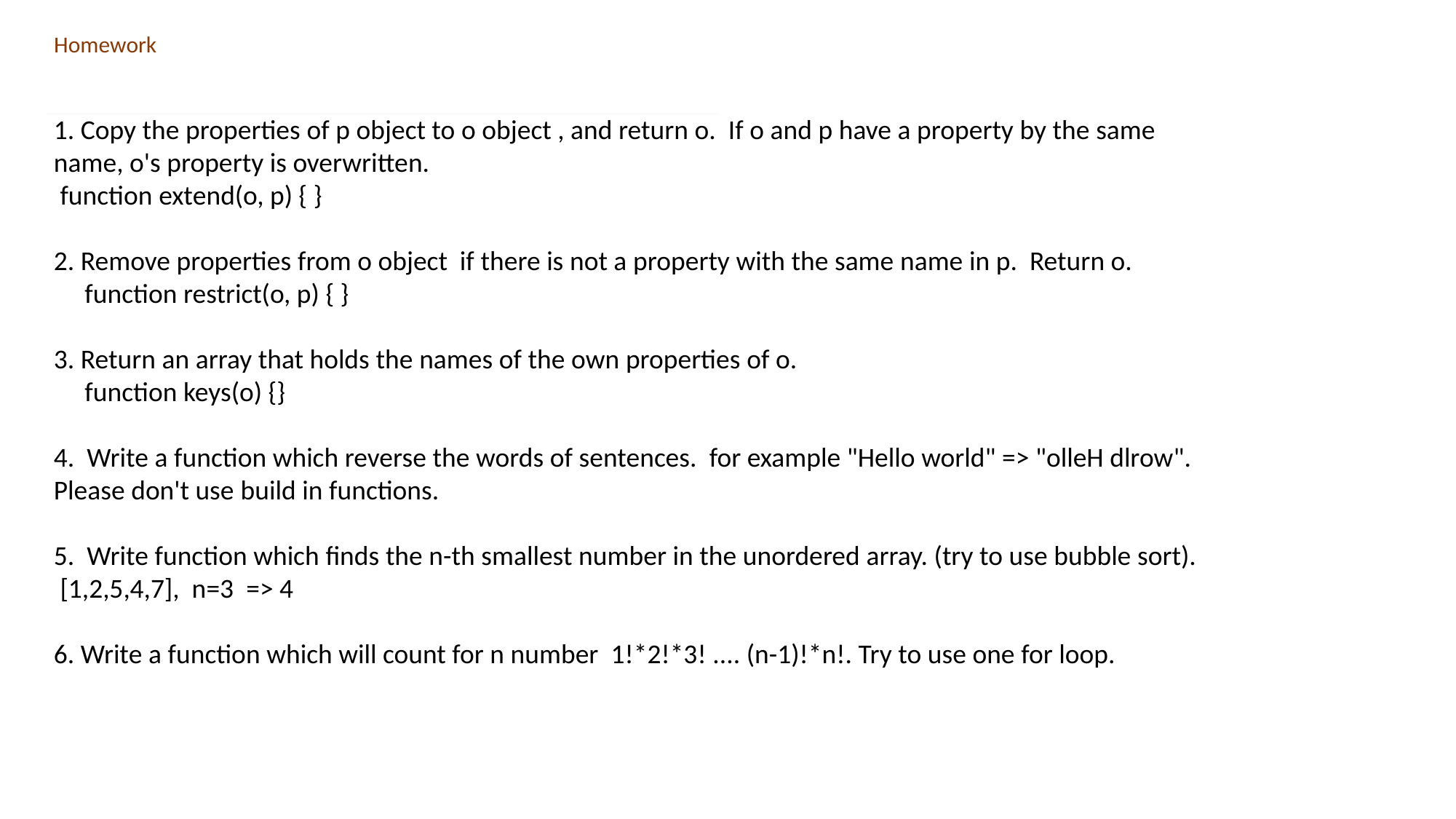

# Homework
1. Copy the properties of p object to o object , and return o.  If o and p have a property by the same name, o's property is overwritten.
 function extend(o, p) { }

2. Remove properties from o object  if there is not a property with the same name in p.  Return o.
     function restrict(o, p) { }

3. Return an array that holds the names of the own properties of o.
     function keys(o) {}

4.  Write a function which reverse the words of sentences.  for example "Hello world" => "olleH dlrow". Please don't use build in functions.

5.  Write function which finds the n-th smallest number in the unordered array. (try to use bubble sort).
 [1,2,5,4,7],  n=3  => 4

6. Write a function which will count for n number  1!*2!*3! .... (n-1)!*n!. Try to use one for loop.